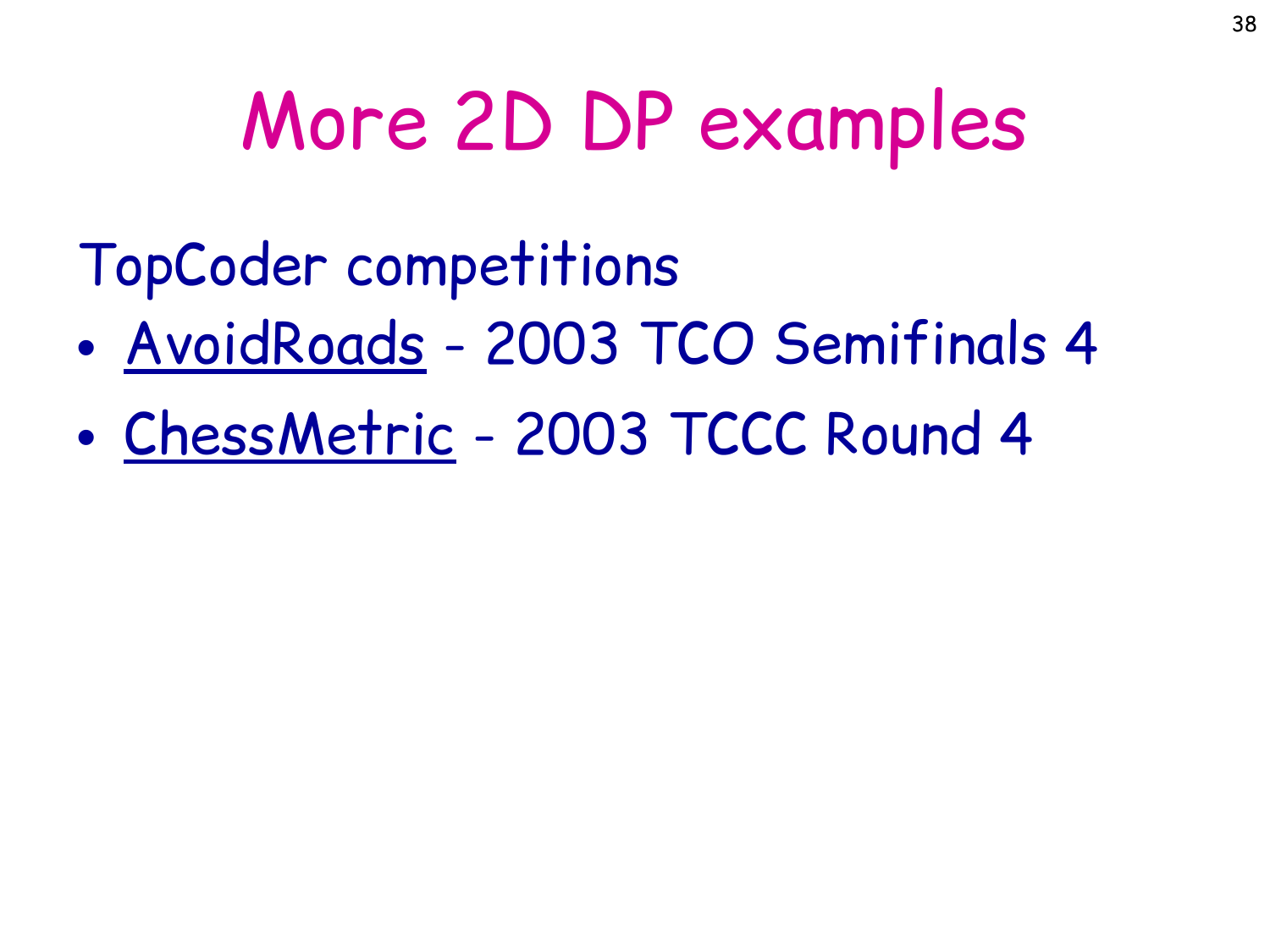

38
# More 2D DP examples
TopCoder competitions
AvoidRoads - 2003 TCO Semifinals 4
ChessMetric - 2003 TCCC Round 4